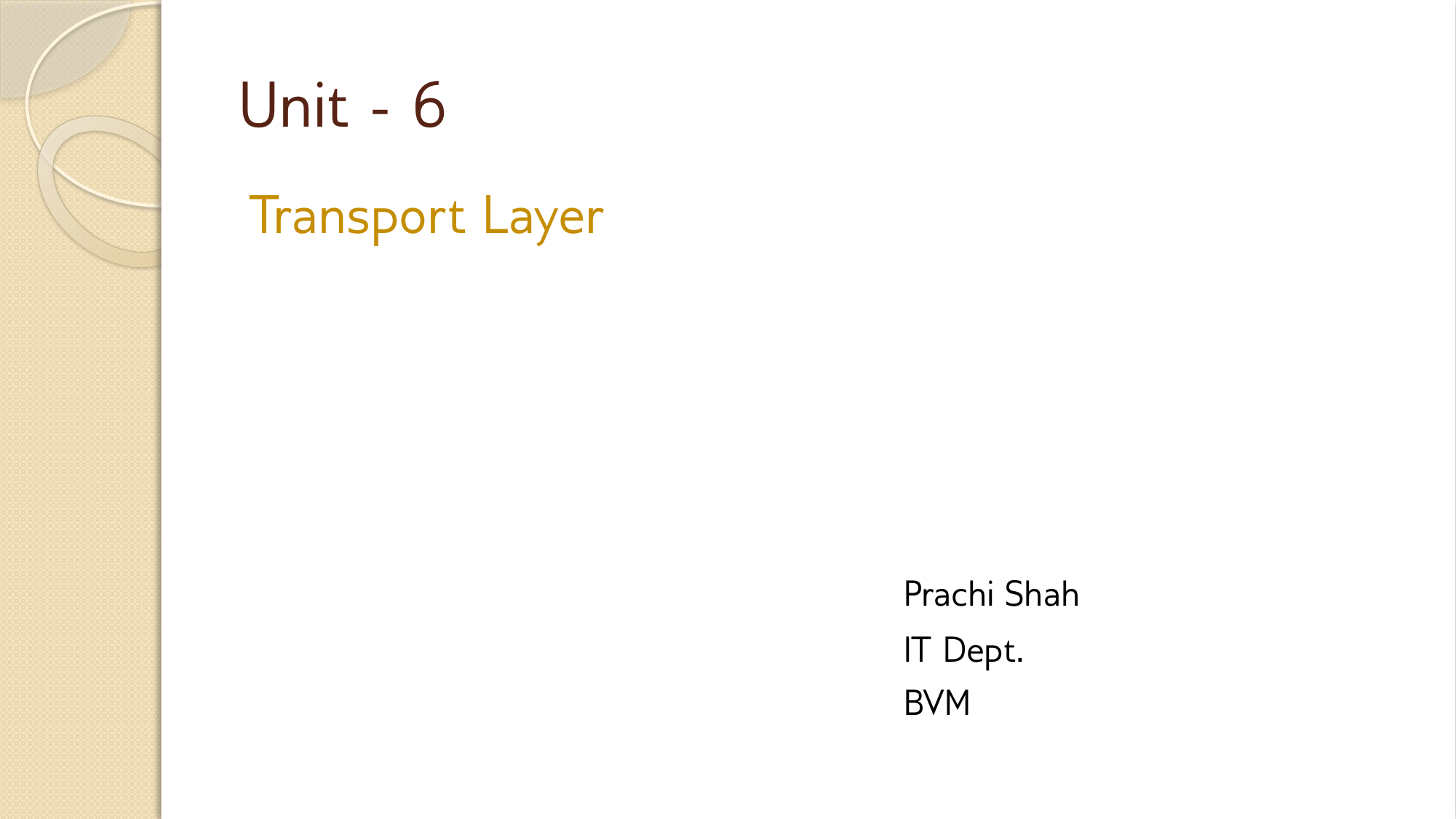

# Unit - 6
Transport Layer

						Prachi Shah
				     		IT Dept.
						BVM